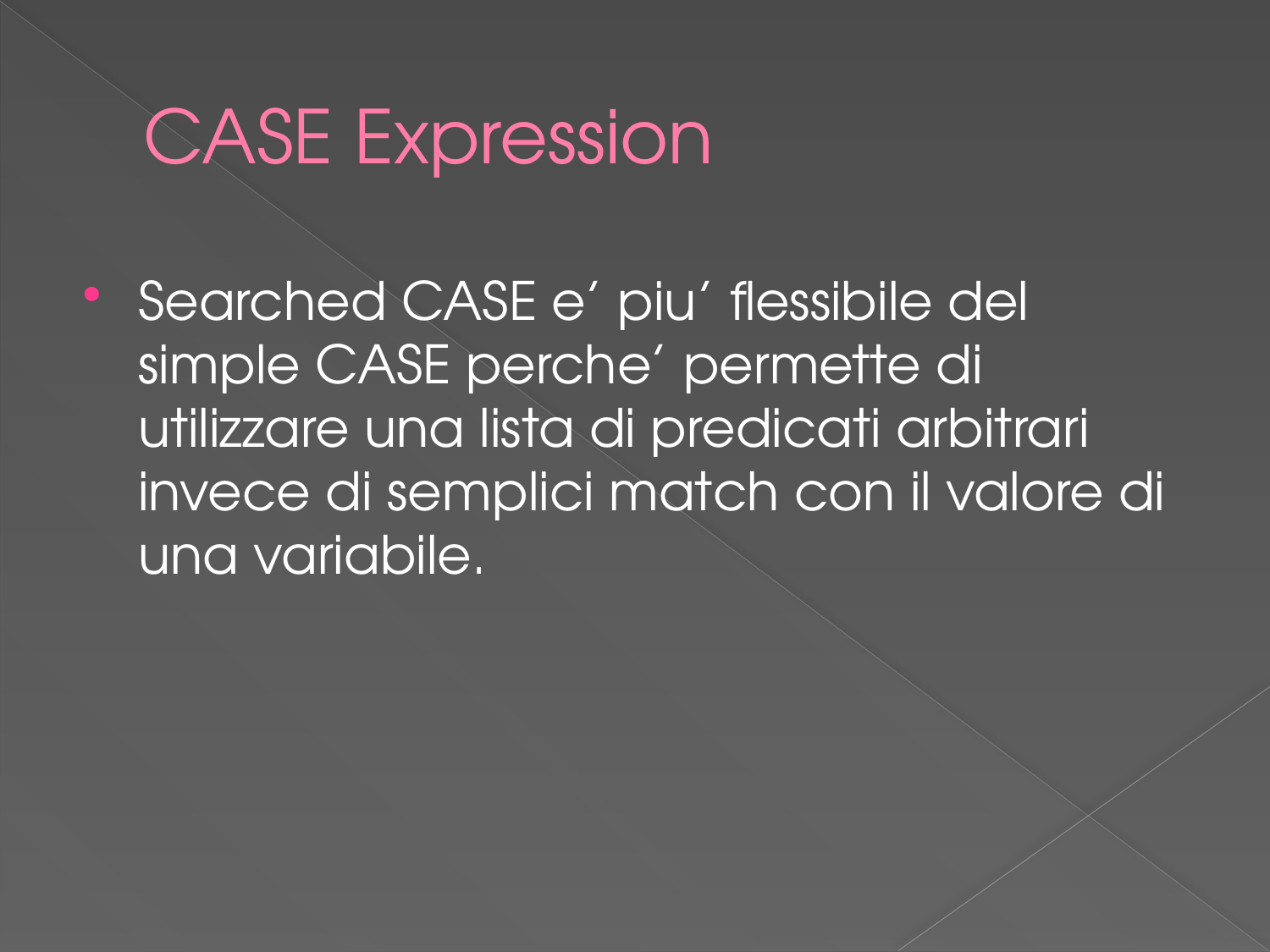

# CASE Expression
Searched CASE e’ piu’ flessibile del simple CASE perche’ permette di utilizzare una lista di predicati arbitrari invece di semplici match con il valore di una variabile.